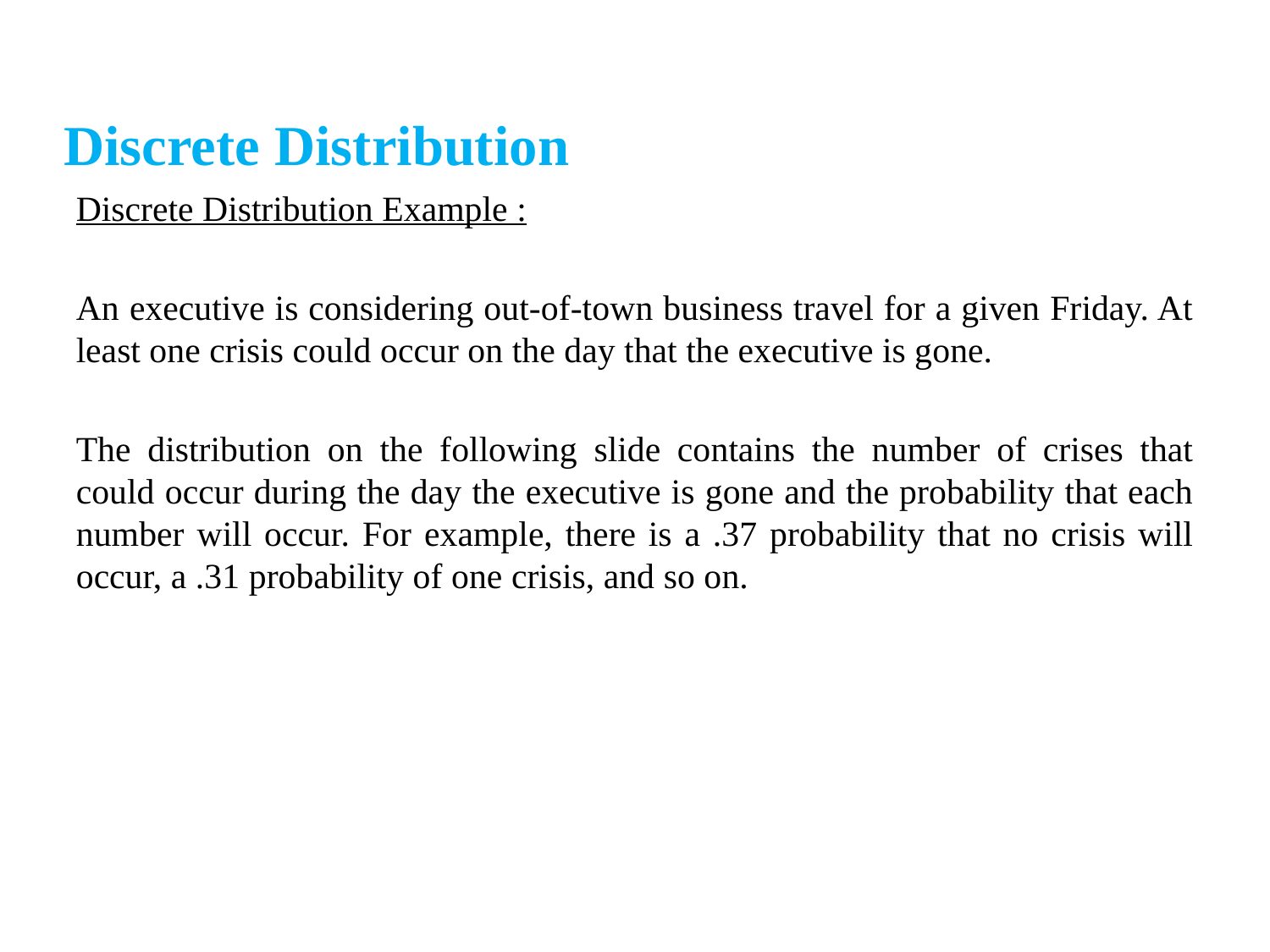

Discrete Distribution

Discrete Distribution Example :

An executive is considering out-of-town business travel for a given Friday. At least one crisis could occur on the day that the executive is gone.

The distribution on the following slide contains the number of crises that could occur during the day the executive is gone and the probability that each number will occur. For example, there is a .37 probability that no crisis will occur, a .31 probability of one crisis, and so on.